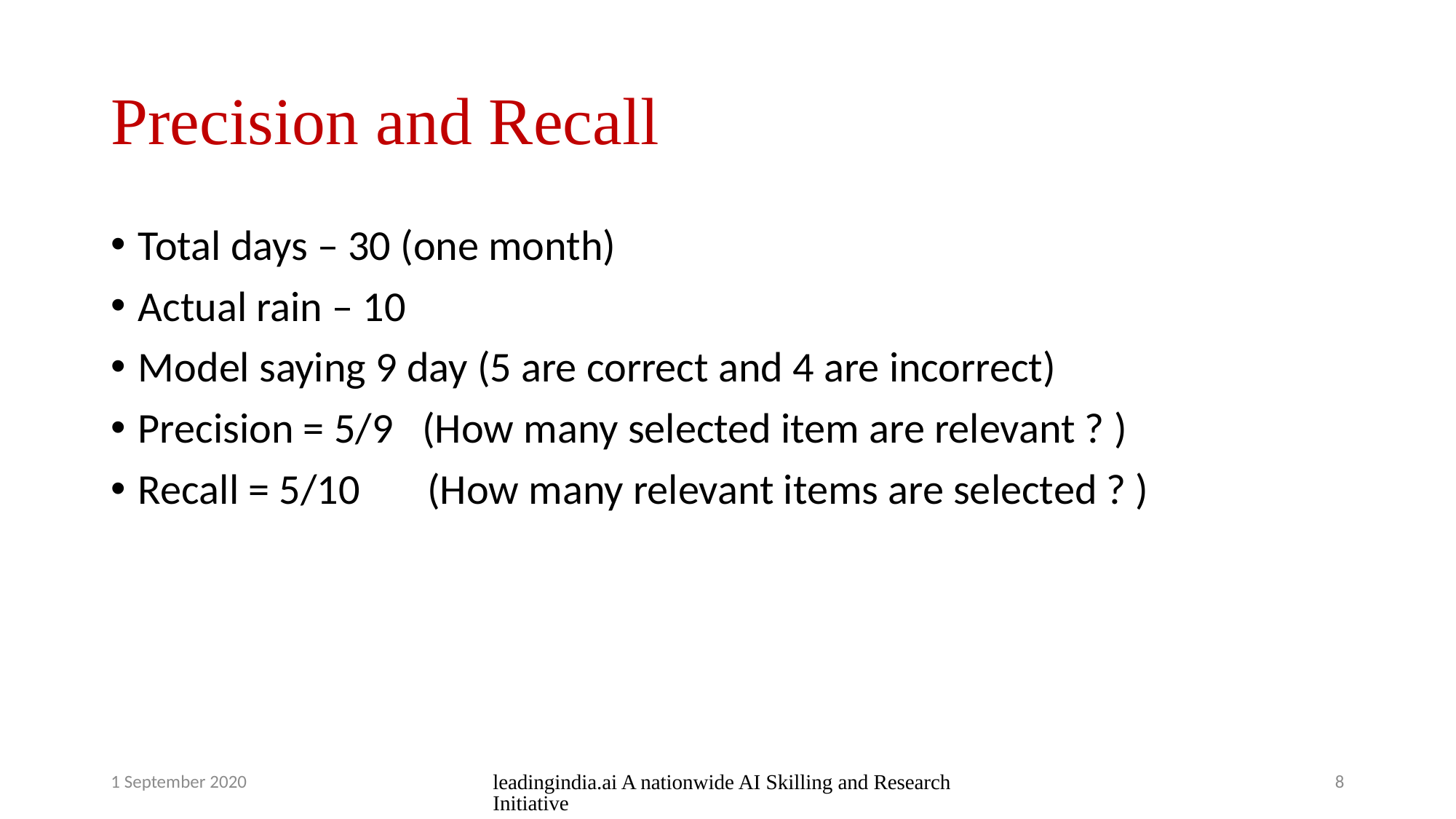

# Precision and Recall
Total days – 30 (one month)
Actual rain – 10
Model saying 9 day (5 are correct and 4 are incorrect)
Precision = 5/9   (How many selected item are relevant ? )
Recall = 5/10       (How many relevant items are selected ? )
1 September 2020
leadingindia.ai A nationwide AI Skilling and Research Initiative
8